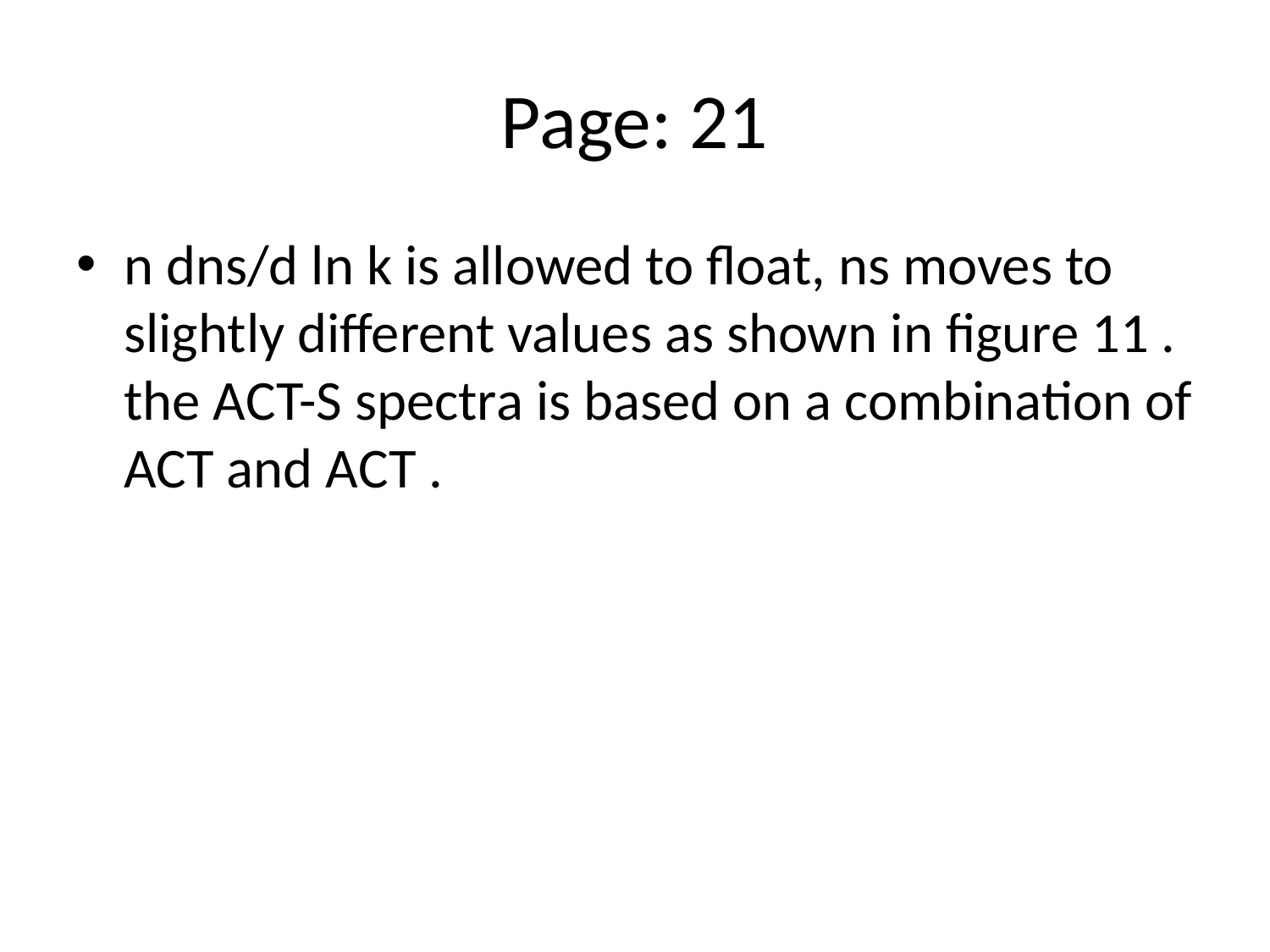

# Page: 21
n dns/d ln k is allowed to float, ns moves to slightly different values as shown in figure 11 . the ACT-S spectra is based on a combination of ACT and ACT .